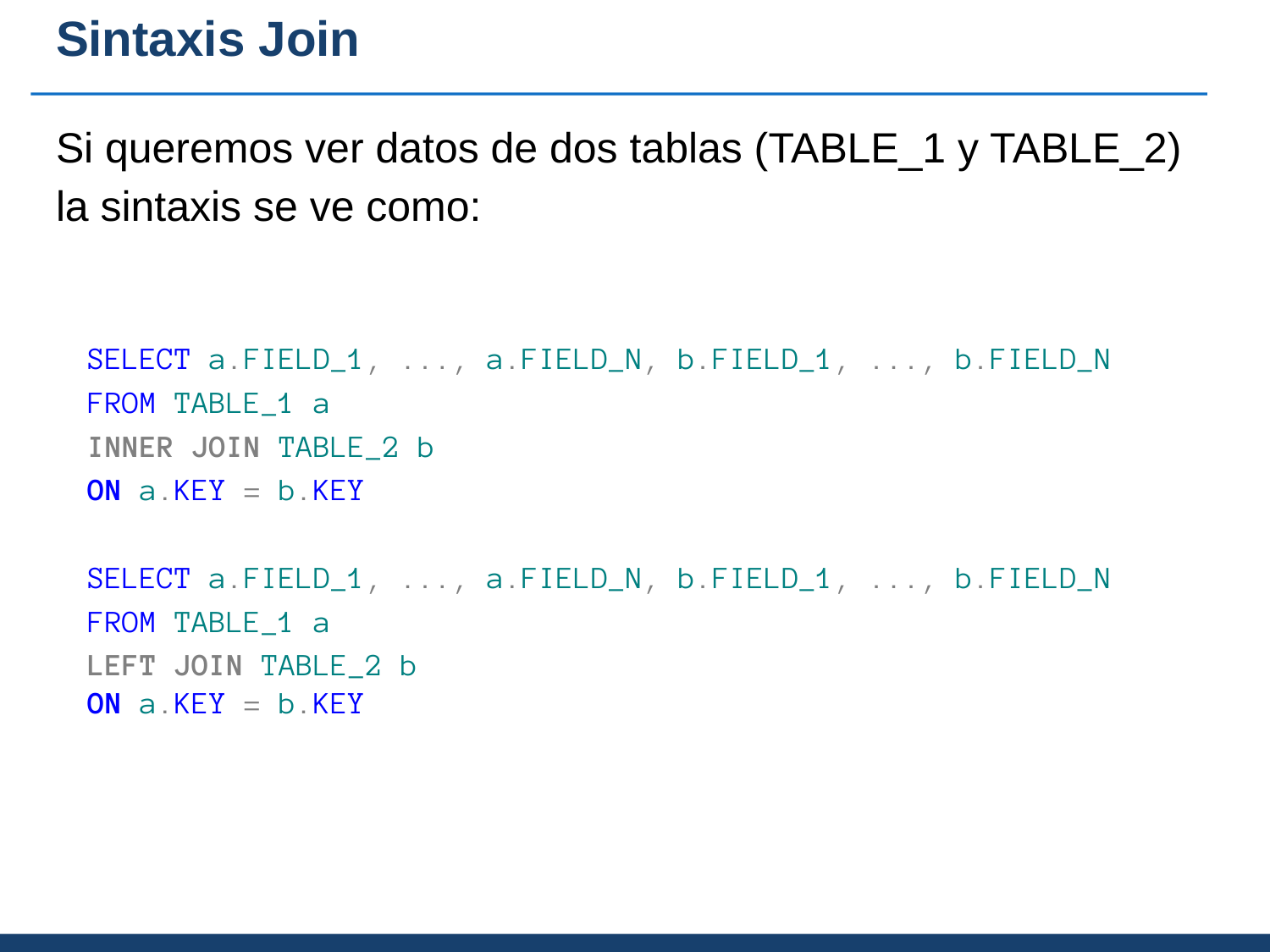

# Sintaxis Join
Si queremos ver datos de dos tablas (TABLE_1 y TABLE_2) la sintaxis se ve como:
SELECT a.FIELD_1, ..., a.FIELD_N, b.FIELD_1, ..., b.FIELD_N
FROM TABLE_1 a
INNER JOIN TABLE_2 b
ON a.KEY = b.KEY

SELECT a.FIELD_1, ..., a.FIELD_N, b.FIELD_1, ..., b.FIELD_N
FROM TABLE_1 a
LEFT JOIN TABLE_2 b
ON a.KEY = b.KEY